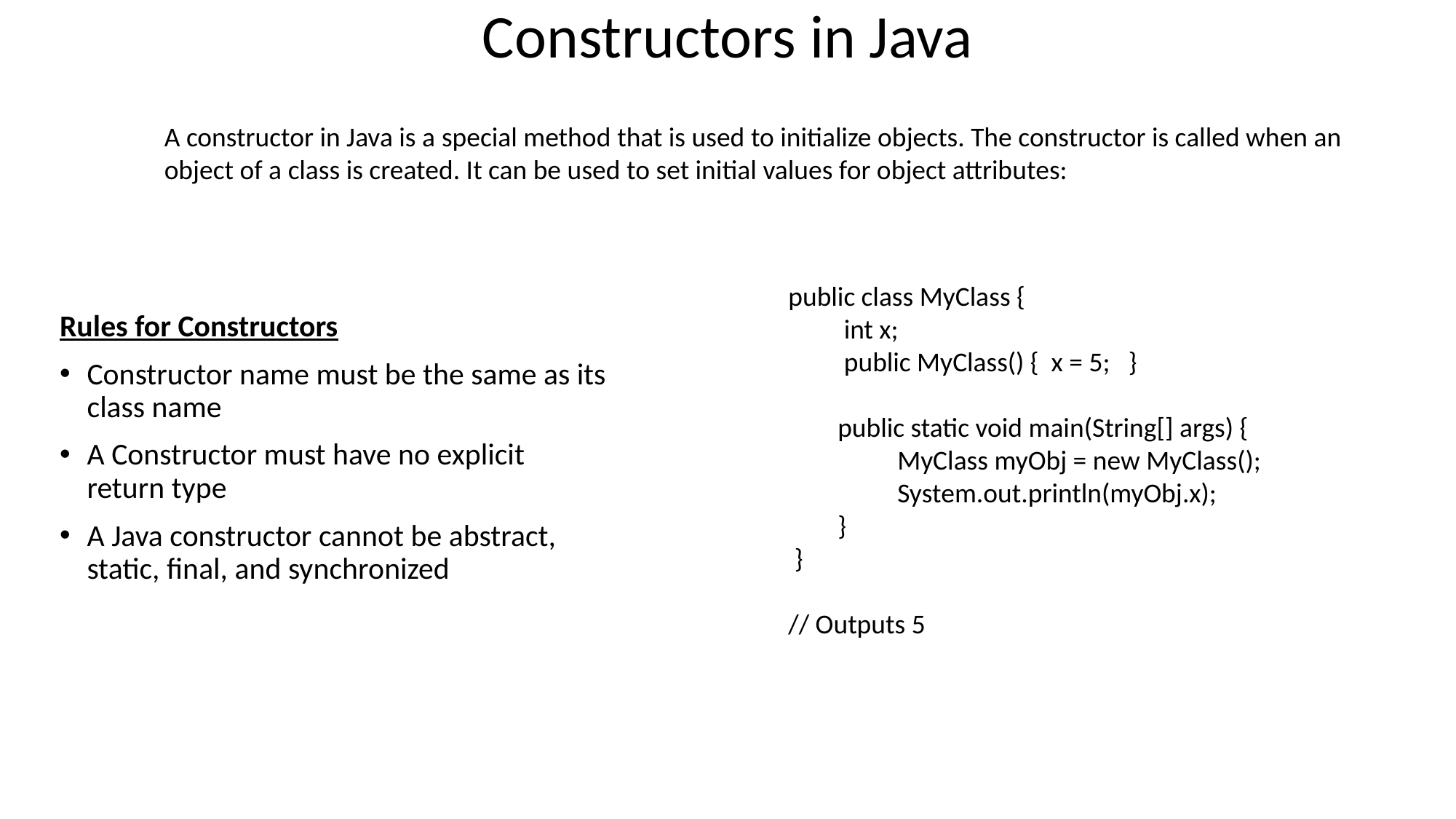

# Constructors in Java
A constructor in Java is a special method that is used to initialize objects. The constructor is called when an object of a class is created. It can be used to set initial values for object attributes:
public class MyClass {
         int x;
         public MyClass() {  x = 5;   }

        public static void main(String[] args) {
    	MyClass myObj = new MyClass();
    	System.out.println(myObj.x);
        }
 }

// Outputs 5
Rules for Constructors
Constructor name must be the same as its class name
A Constructor must have no explicit return type
A Java constructor cannot be abstract, static, final, and synchronized